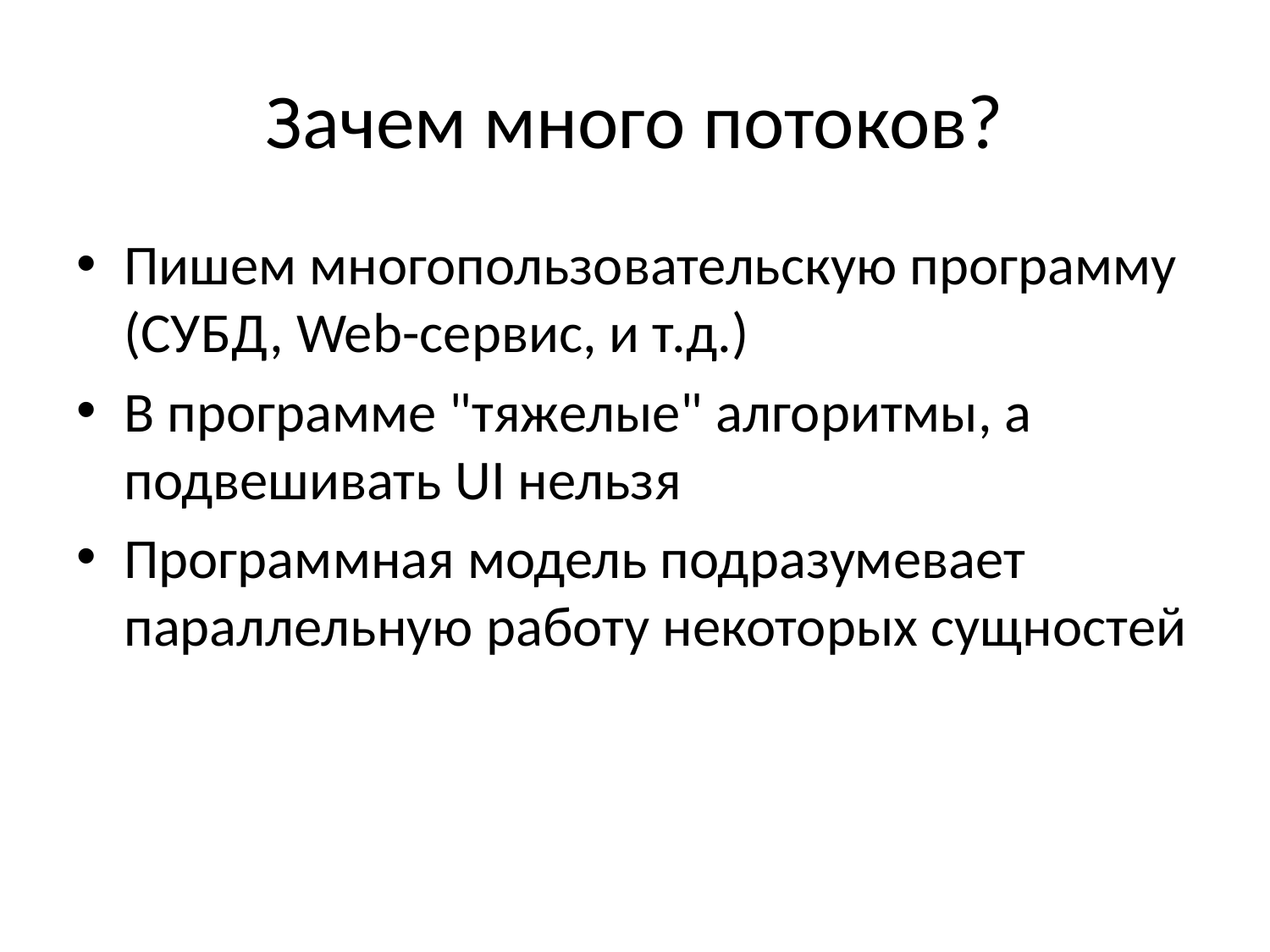

# Зачем много потоков?
Пишем многопользовательскую программу (СУБД, Web-сервис, и т.д.)
В программе "тяжелые" алгоритмы, а подвешивать UI нельзя
Программная модель подразумевает параллельную работу некоторых сущностей